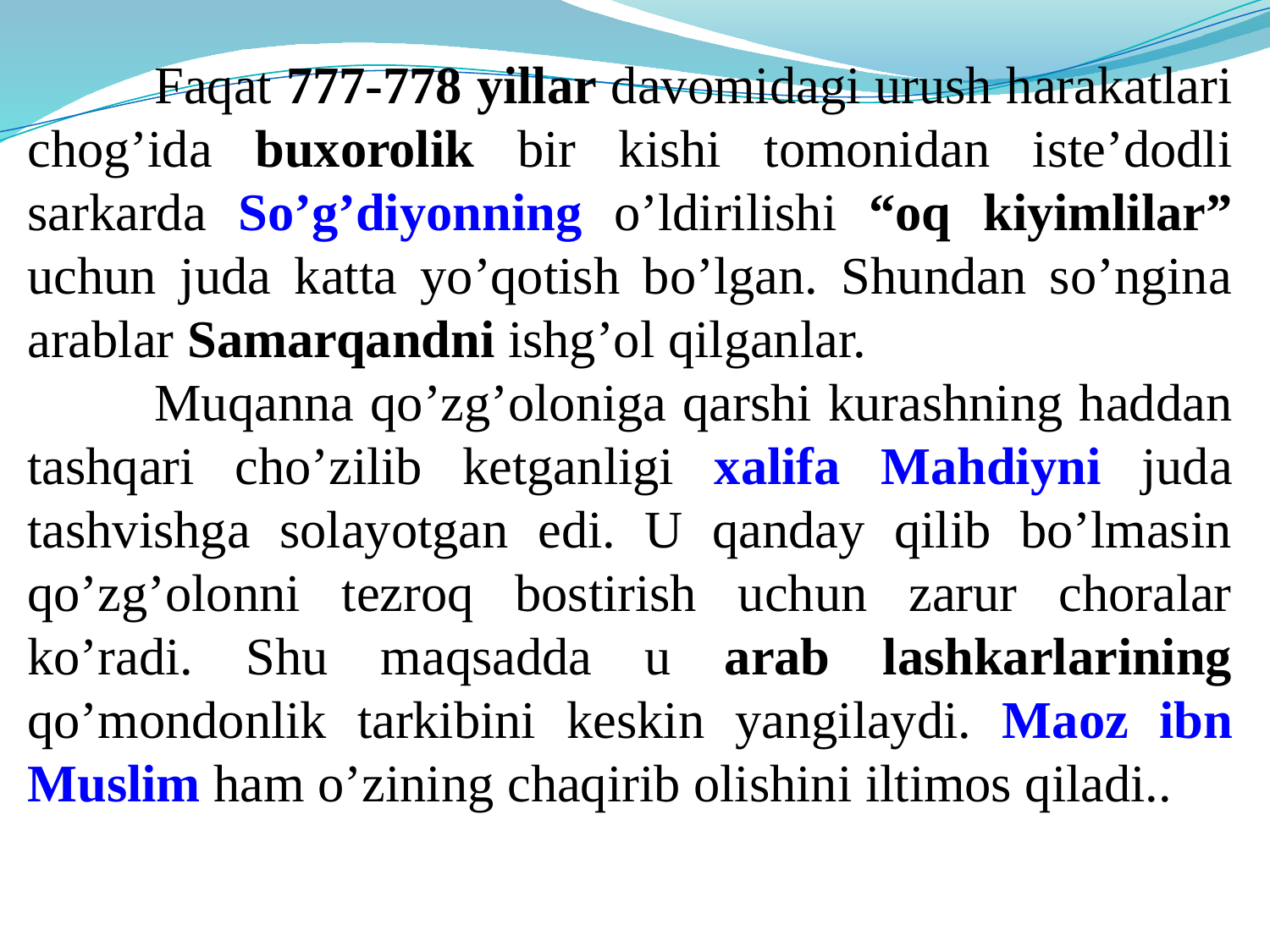

Faqat 777-778 yillar davomidagi urush harakatlari chog’ida buxorolik bir kishi tomonidan iste’dodli sarkarda So’g’diyonning o’ldirilishi “oq kiyimlilar” uchun juda katta yo’qotish bo’lgan. Shundan so’ngina arablar Samarqandni ishg’ol qilganlar.
	Muqanna qo’zg’oloniga qarshi kurashning haddan tashqari cho’zilib ketganligi xalifa Mahdiyni juda tashvishga solayotgan edi. U qanday qilib bo’lmasin qo’zg’olonni tezroq bostirish uchun zarur choralar ko’radi. Shu maqsadda u arab lashkarlarining qo’mondonlik tarkibini keskin yangilaydi. Maoz ibn Muslim ham o’zining chaqirib olishini iltimos qiladi..